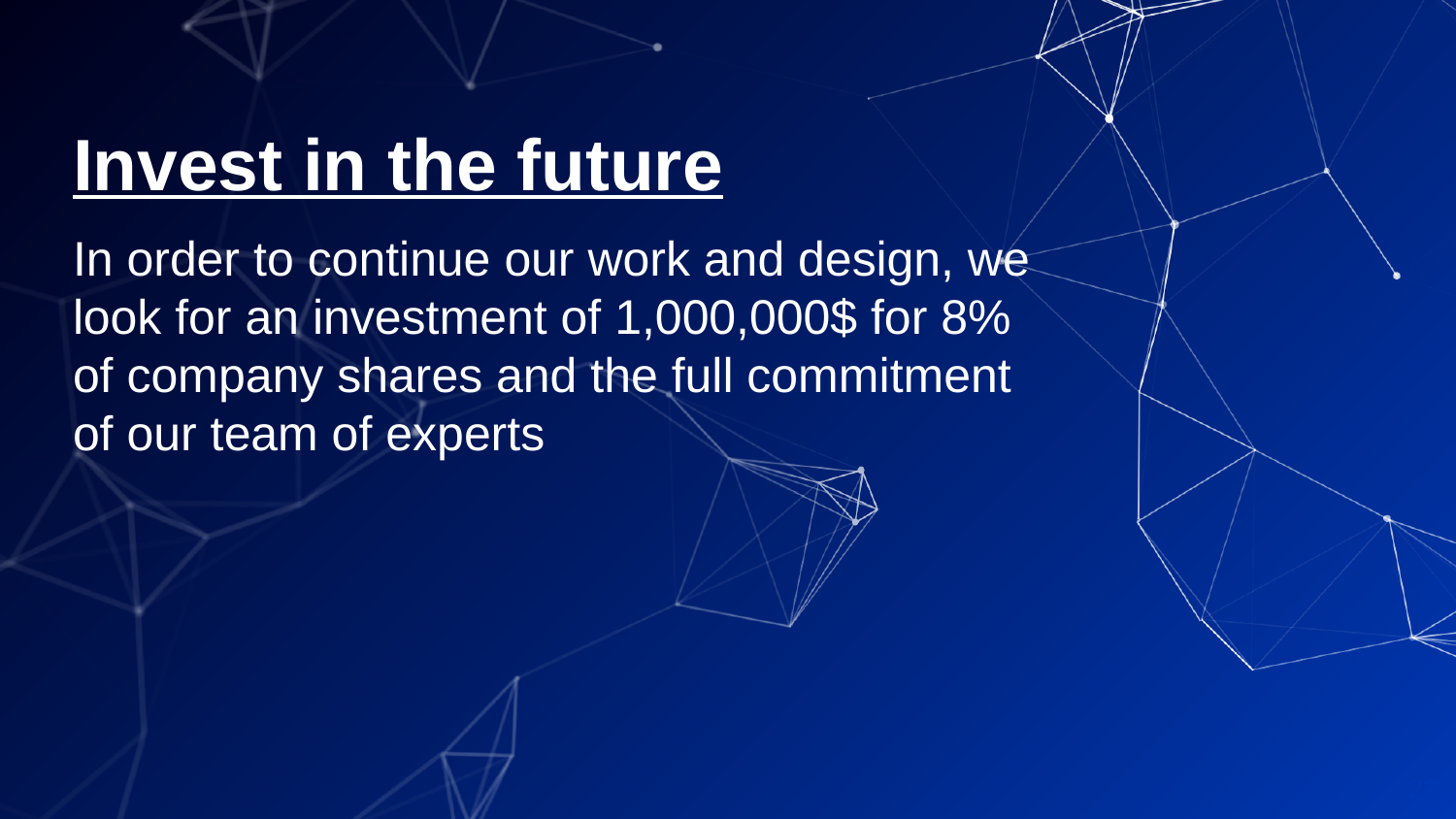

# Invest in the future
In order to continue our work and design, we look for an investment of 1,000,000$ for 8% of company shares and the full commitment of our team of experts

22